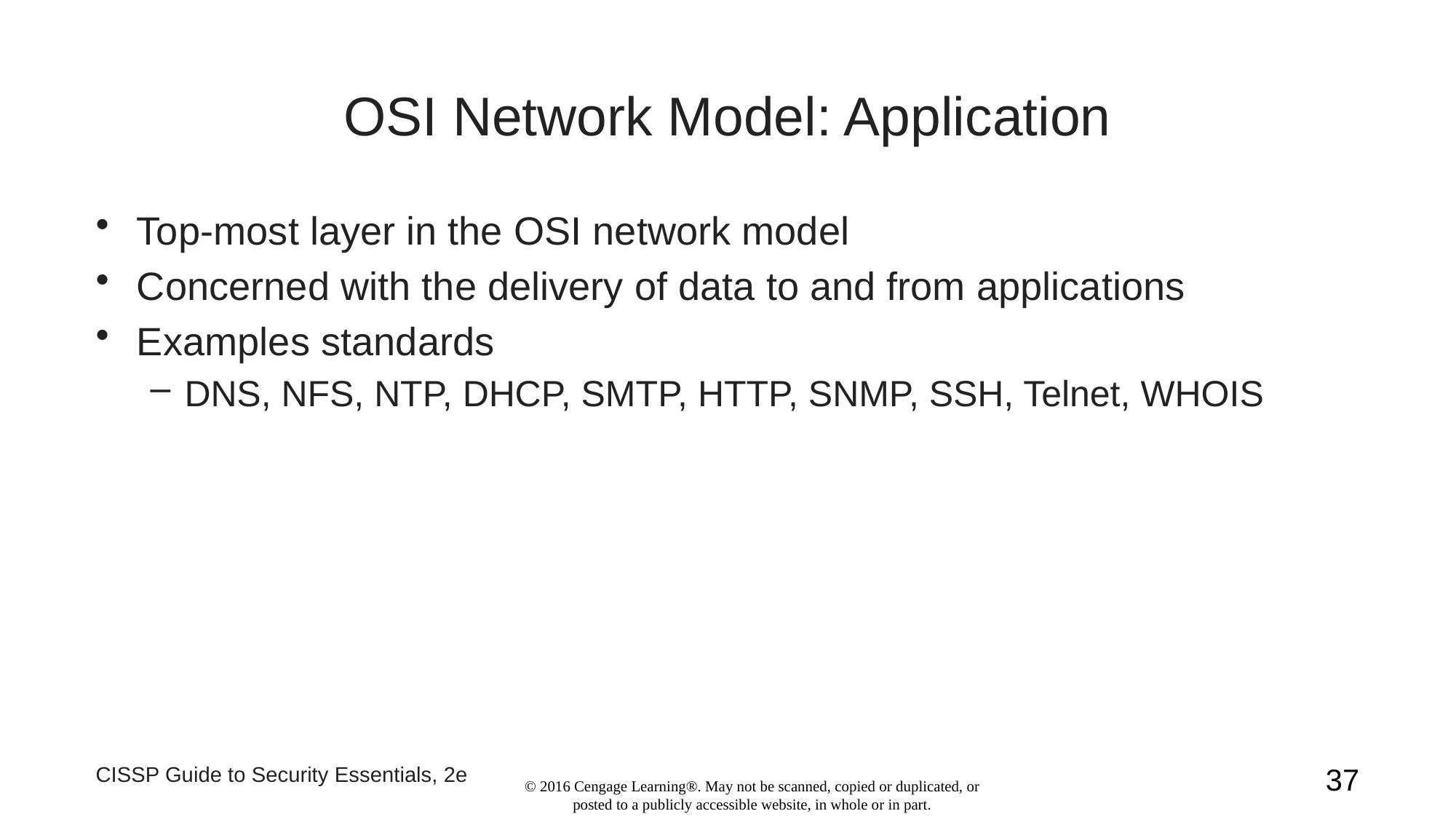

# OSI Network Model: Application
Top-most layer in the OSI network model
Concerned with the delivery of data to and from applications
Examples standards
DNS, NFS, NTP, DHCP, SMTP, HTTP, SNMP, SSH, Telnet, WHOIS
CISSP Guide to Security Essentials, 2e
37
© 2016 Cengage Learning®. May not be scanned, copied or duplicated, or posted to a publicly accessible website, in whole or in part.